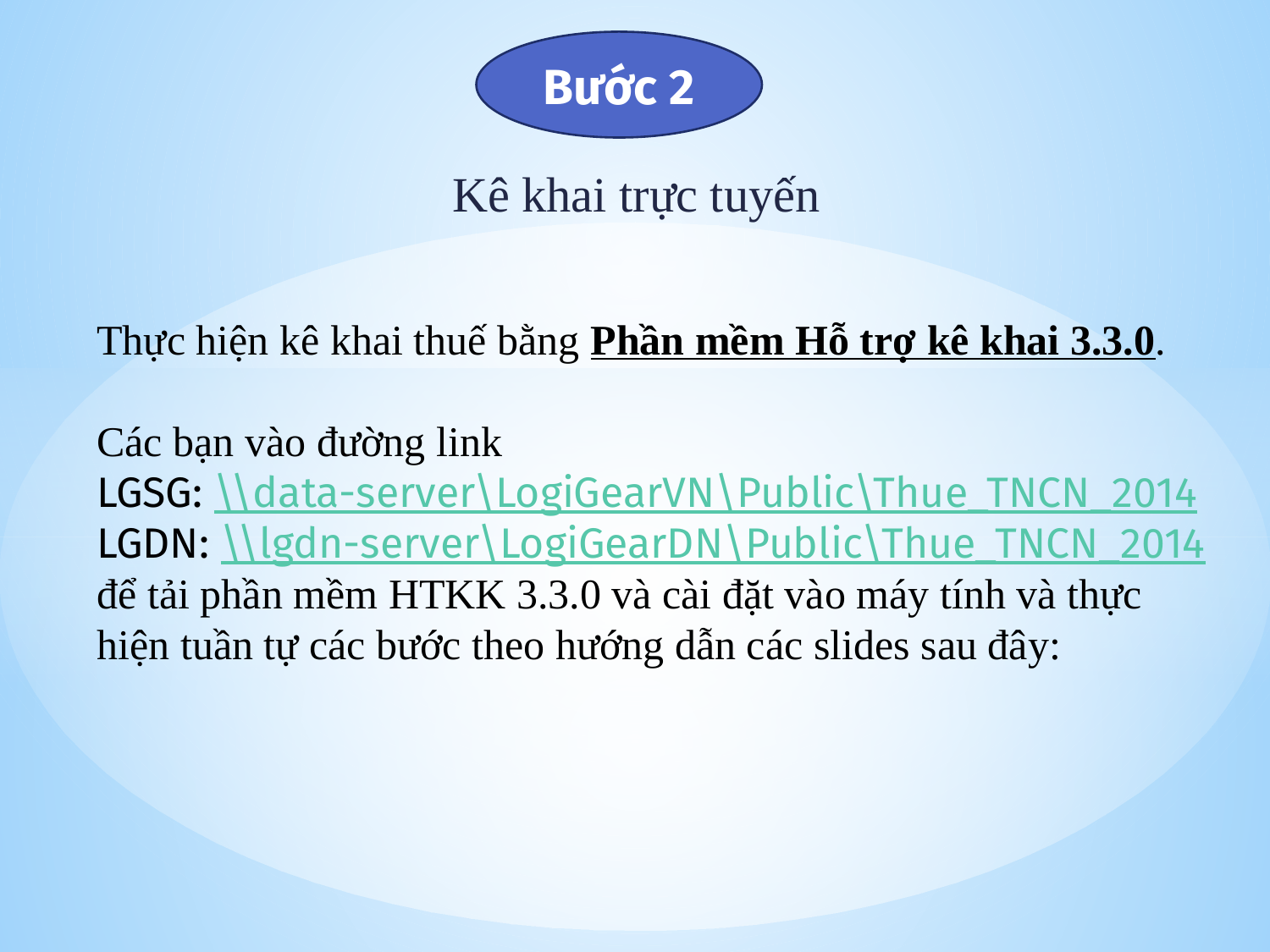

Bước 2
Kê khai trực tuyến

Thực hiện kê khai thuế bằng Phần mềm Hỗ trợ kê khai 3.3.0.

Các bạn vào đường link
LGSG: \\data-server\LogiGearVN\Public\Thue_TNCN_2014
LGDN: \\lgdn-server\LogiGearDN\Public\Thue_TNCN_2014
để tải phần mềm HTKK 3.3.0 và cài đặt vào máy tính và thực hiện tuần tự các bước theo hướng dẫn các slides sau đây: